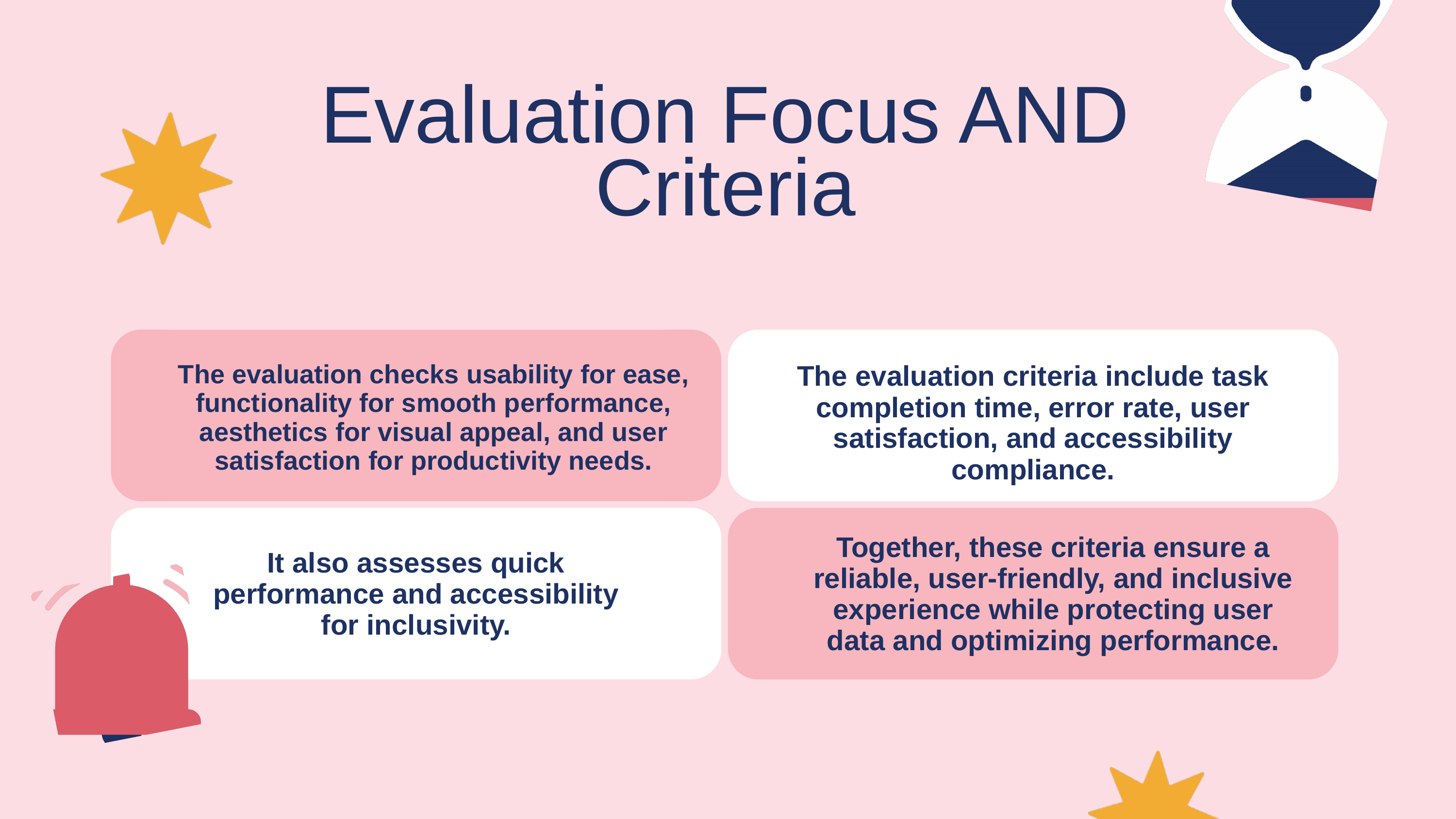

Evaluation Focus AND Criteria

The evaluation checks usability for ease, functionality for smooth performance, aesthetics for visual appeal, and user satisfaction for productivity needs.
The evaluation criteria include task completion time, error rate, user satisfaction, and accessibility compliance.

Together, these criteria ensure a reliable, user-friendly, and inclusive experience while protecting user data and optimizing performance.

It also assesses quick performance and accessibility for inclusivity.